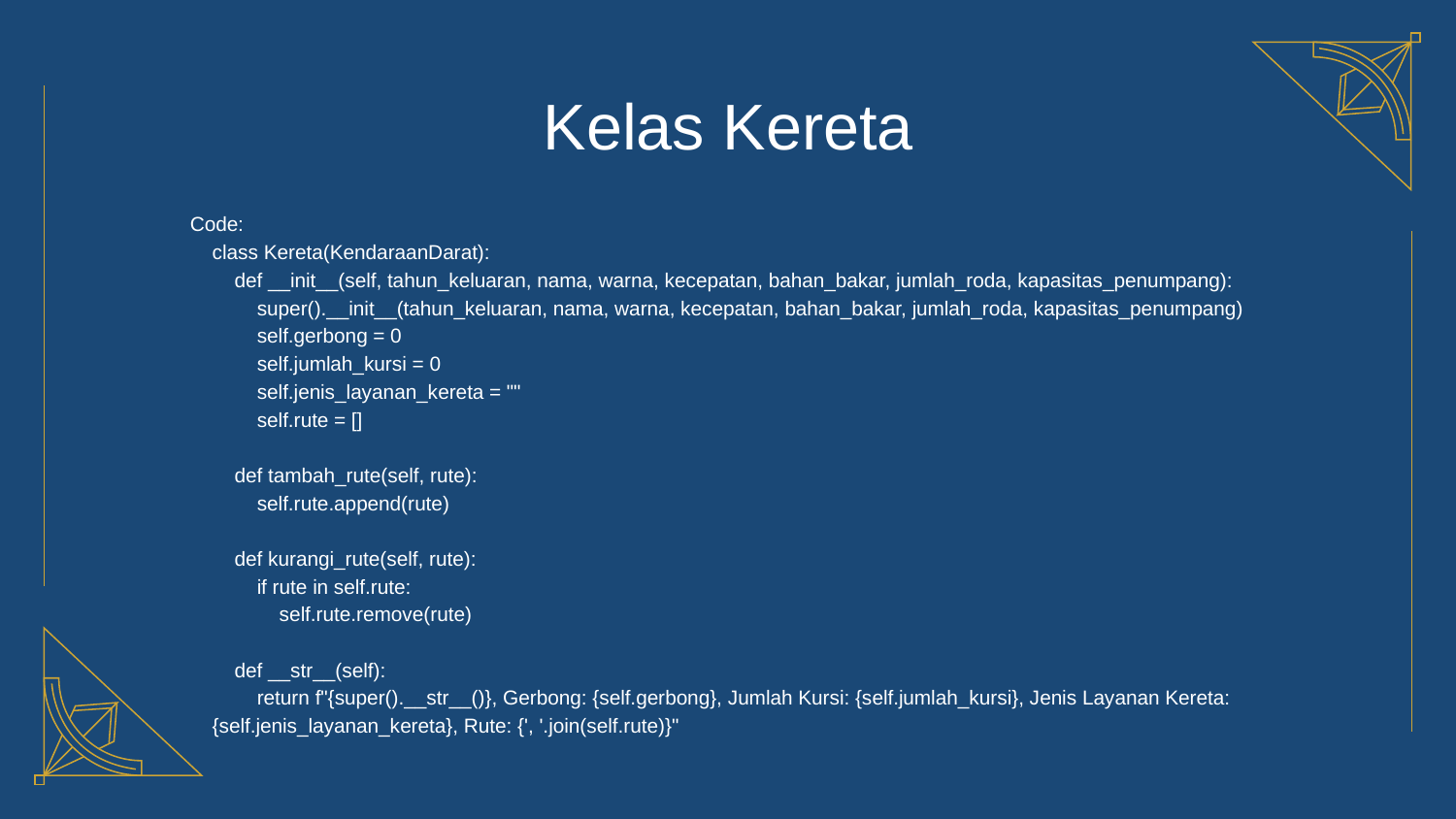

# Kelas Kereta
Code:
class Kereta(KendaraanDarat):
    def __init__(self, tahun_keluaran, nama, warna, kecepatan, bahan_bakar, jumlah_roda, kapasitas_penumpang):
        super().__init__(tahun_keluaran, nama, warna, kecepatan, bahan_bakar, jumlah_roda, kapasitas_penumpang)
        self.gerbong = 0
        self.jumlah_kursi = 0
        self.jenis_layanan_kereta = ""
        self.rute = []
    def tambah_rute(self, rute):
        self.rute.append(rute)
    def kurangi_rute(self, rute):
        if rute in self.rute:
            self.rute.remove(rute)
    def __str__(self):
        return f"{super().__str__()}, Gerbong: {self.gerbong}, Jumlah Kursi: {self.jumlah_kursi}, Jenis Layanan Kereta: {self.jenis_layanan_kereta}, Rute: {', '.join(self.rute)}"